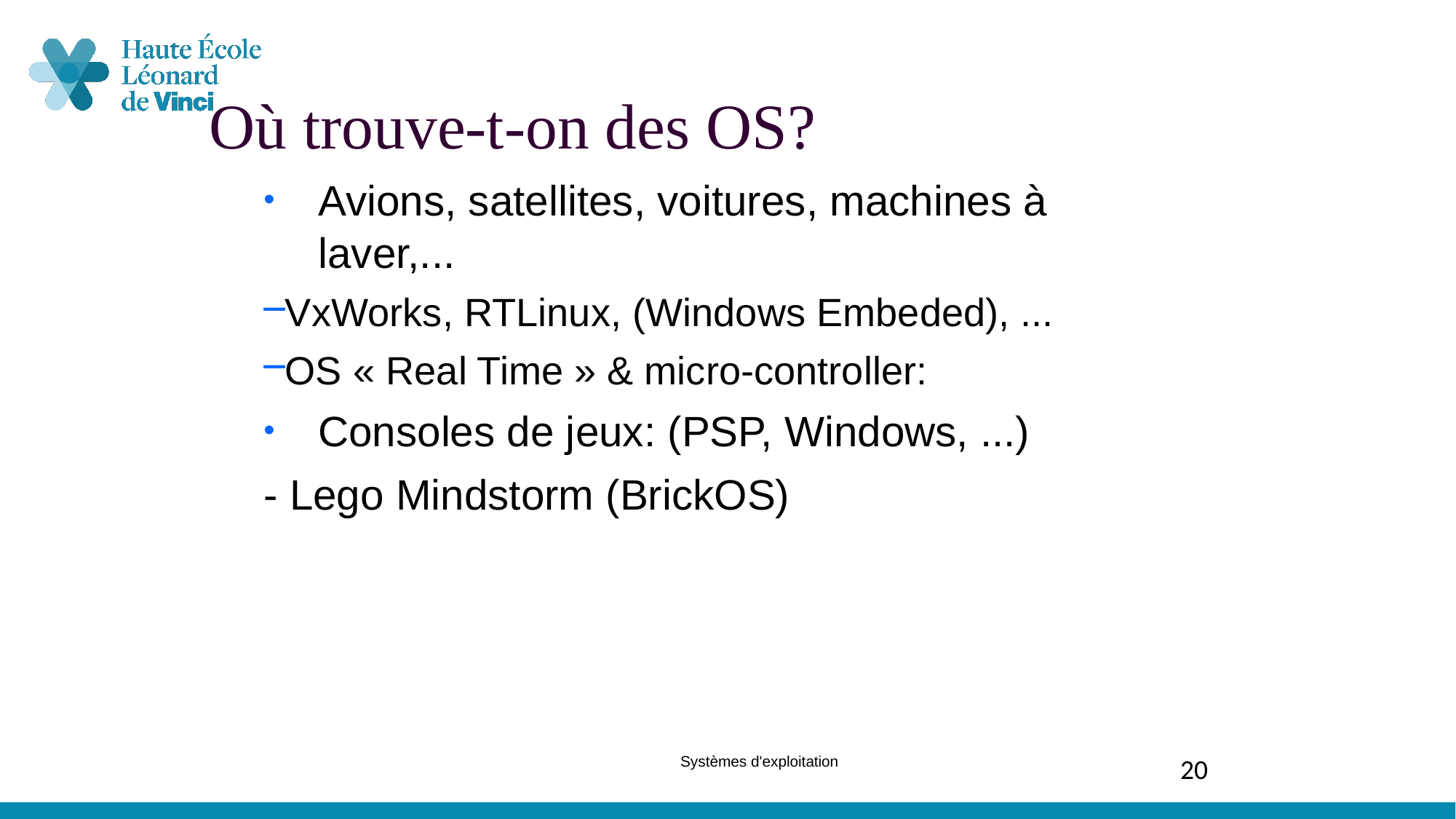

Où trouve-t-on des OS?
Avions, satellites, voitures, machines à laver,...
VxWorks, RTLinux, (Windows Embeded), ...
OS « Real Time » & micro-controller:
Consoles de jeux: (PSP, Windows, ...)
- Lego Mindstorm (BrickOS)
Systèmes d'exploitation
20